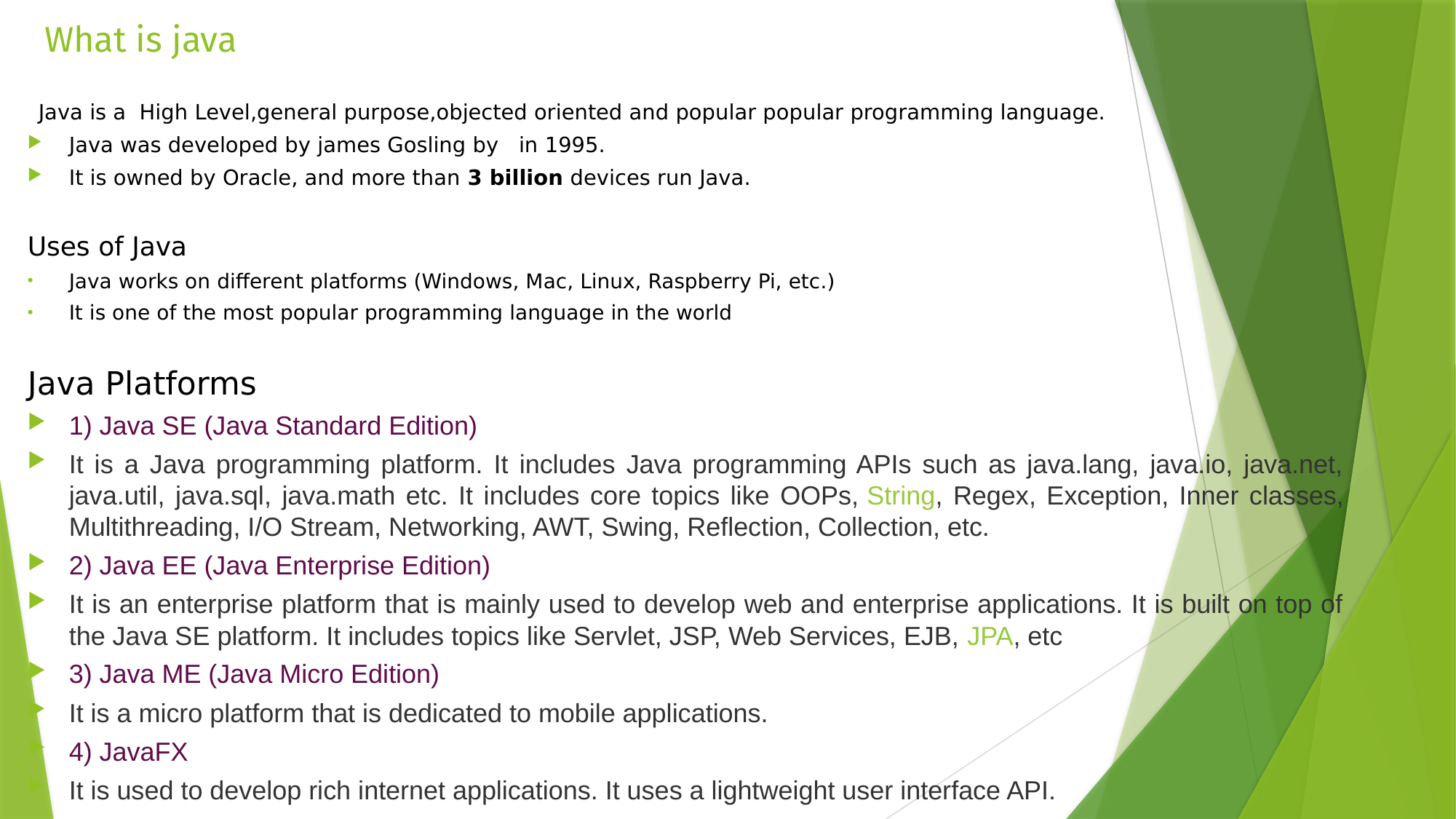

# What is java
   Java is a  High Level,general purpose,objected oriented and popular popular programming language.
Java was developed by james Gosling by   in 1995.
It is owned by Oracle, and more than 3 billion devices run Java.

Uses of Java
Java works on different platforms (Windows, Mac, Linux, Raspberry Pi, etc.)
It is one of the most popular programming language in the world

Java Platforms
1) Java SE (Java Standard Edition)
It is a Java programming platform. It includes Java programming APIs such as java.lang, java.io, java.net, java.util, java.sql, java.math etc. It includes core topics like OOPs, String, Regex, Exception, Inner classes, Multithreading, I/O Stream, Networking, AWT, Swing, Reflection, Collection, etc.
2) Java EE (Java Enterprise Edition)
It is an enterprise platform that is mainly used to develop web and enterprise applications. It is built on top of the Java SE platform. It includes topics like Servlet, JSP, Web Services, EJB, JPA, etc
3) Java ME (Java Micro Edition)
It is a micro platform that is dedicated to mobile applications.
4) JavaFX
It is used to develop rich internet applications. It uses a lightweight user interface API.